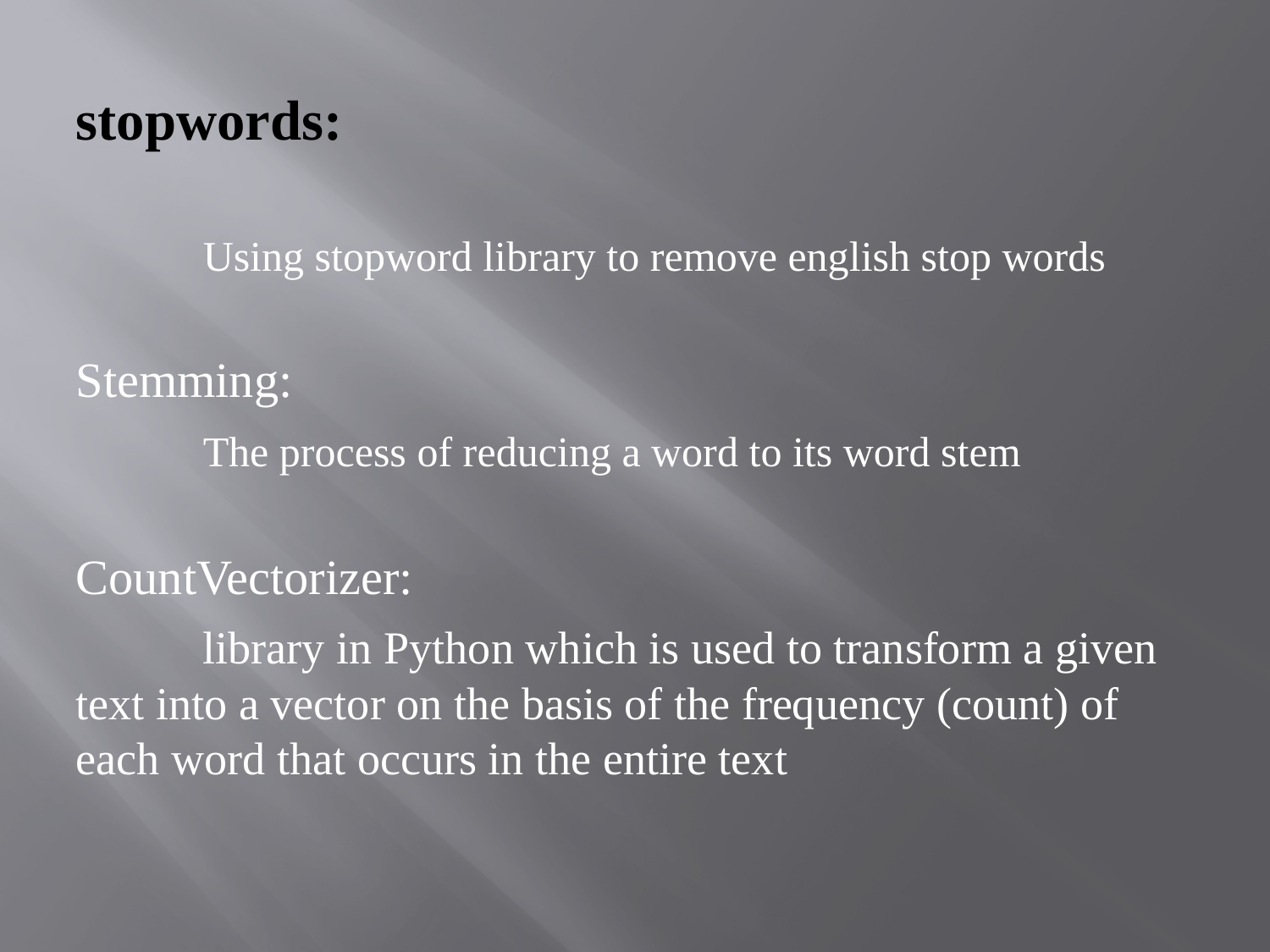

# stopwords:
	Using stopword library to remove english stop words

Stemming:
	The process of reducing a word to its word stem

CountVectorizer:
	library in Python which is used to transform a given text into a vector on the basis of the frequency (count) of each word that occurs in the entire text